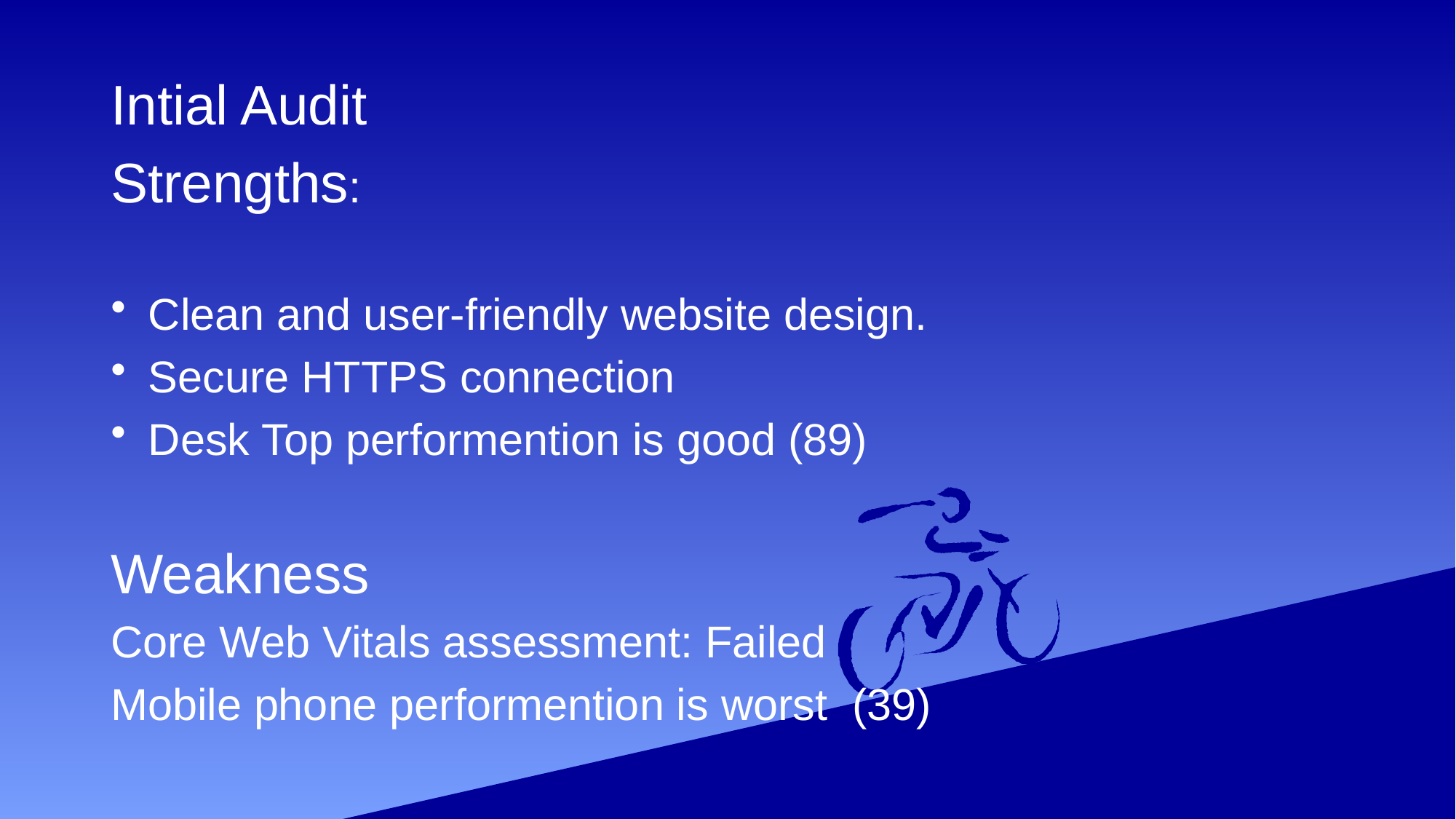

Intial Audit
Strengths:

Clean and user-friendly website design.
Secure HTTPS connection
Desk Top performention is good (89)

Weakness
Core Web Vitals assessment: Failed
Mobile phone performention is worst  (39)